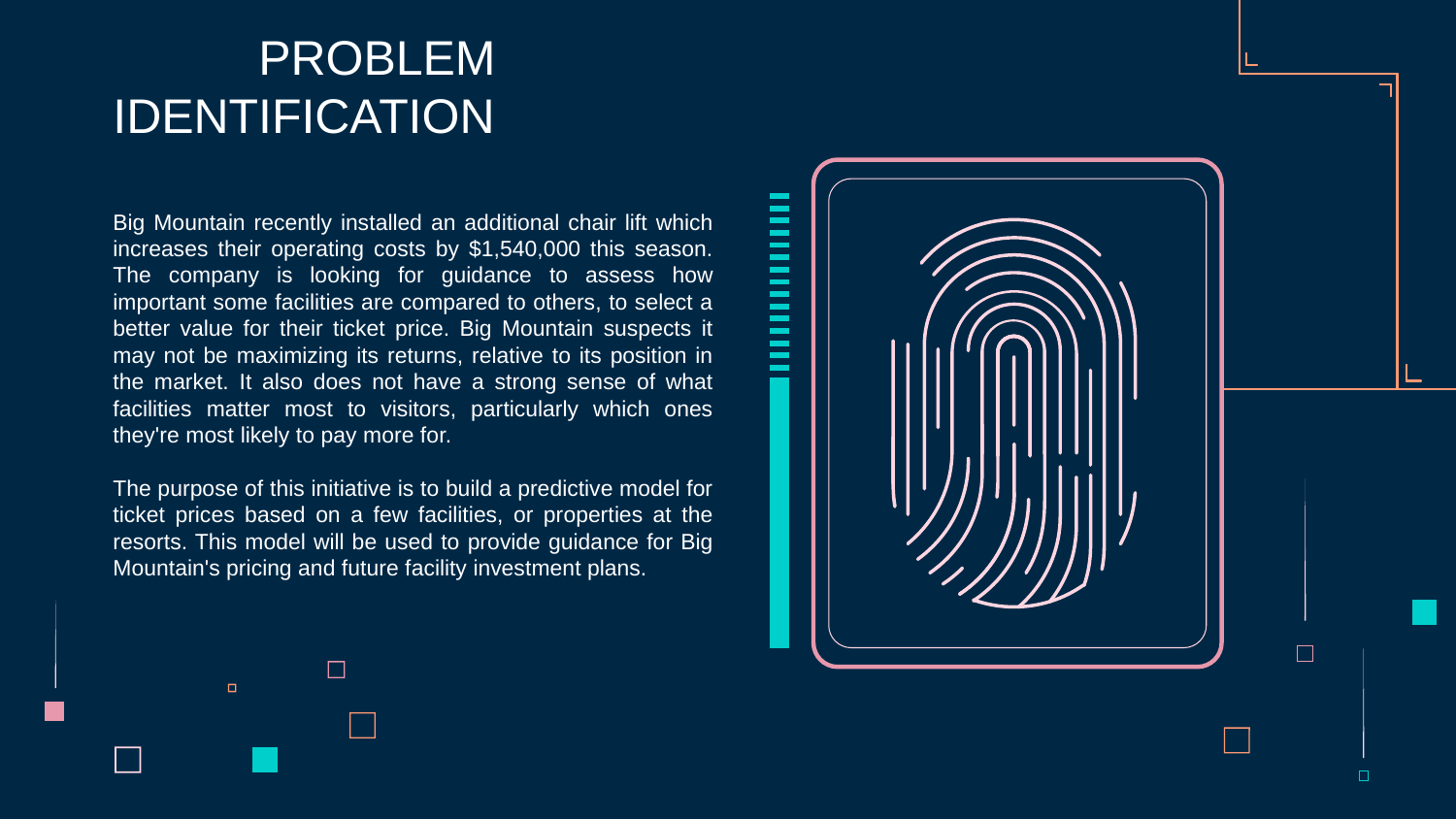

# PROBLEM IDENTIFICATION

Big Mountain recently installed an additional chair lift which increases their operating costs by $1,540,000 this season. The company is looking for guidance to assess how important some facilities are compared to others, to select a better value for their ticket price. Big Mountain suspects it may not be maximizing its returns, relative to its position in the market. It also does not have a strong sense of what facilities matter most to visitors, particularly which ones they're most likely to pay more for.

The purpose of this initiative is to build a predictive model for ticket prices based on a few facilities, or properties at the resorts. This model will be used to provide guidance for Big Mountain's pricing and future facility investment plans.